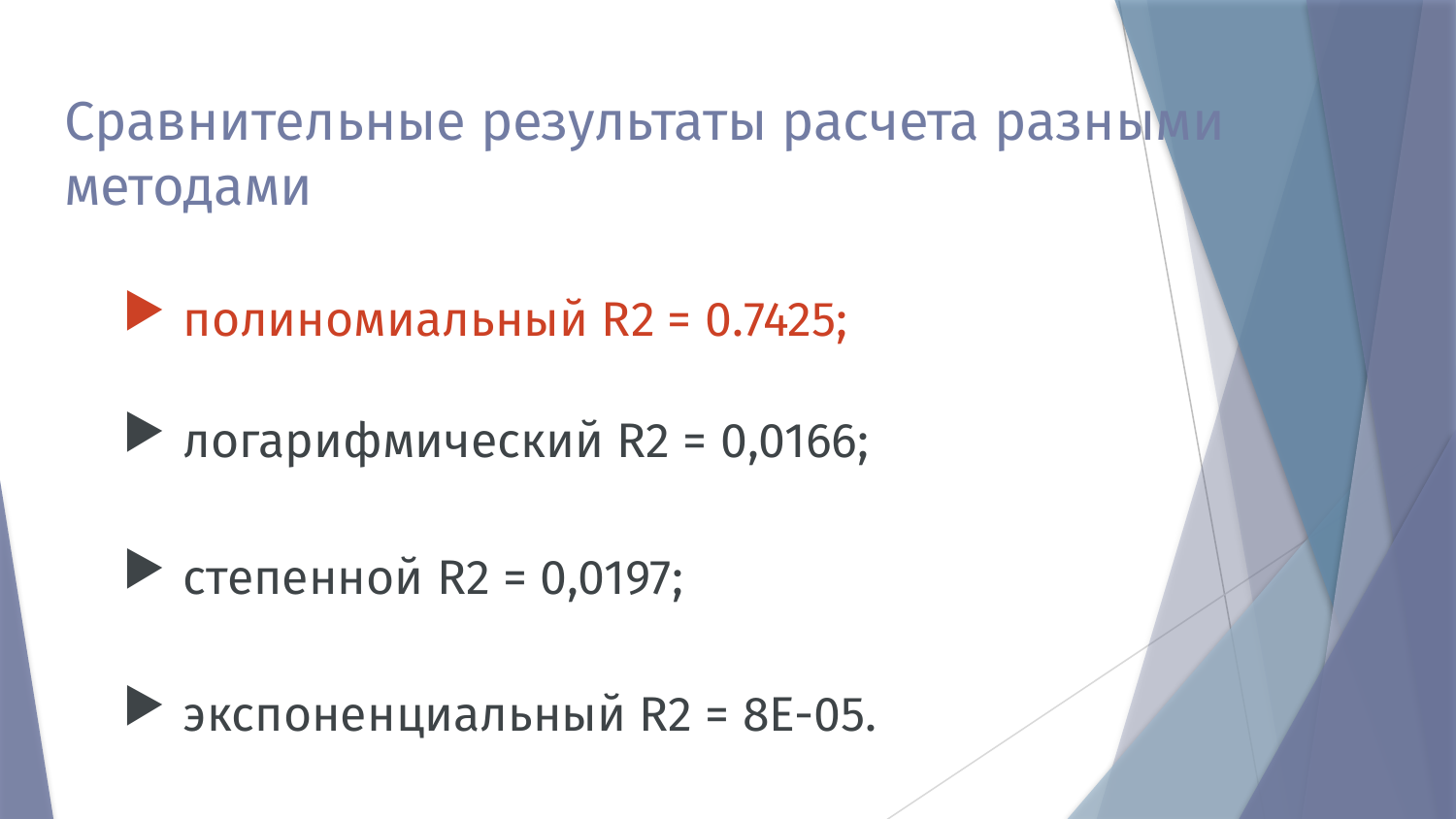

# Сравнительные результаты расчета разными методами
полиномиальный R2 = 0.7425;
логарифмический R2 = 0,0166;
степенной R2 = 0,0197;
экспоненциальный R2 = 8Е-05.